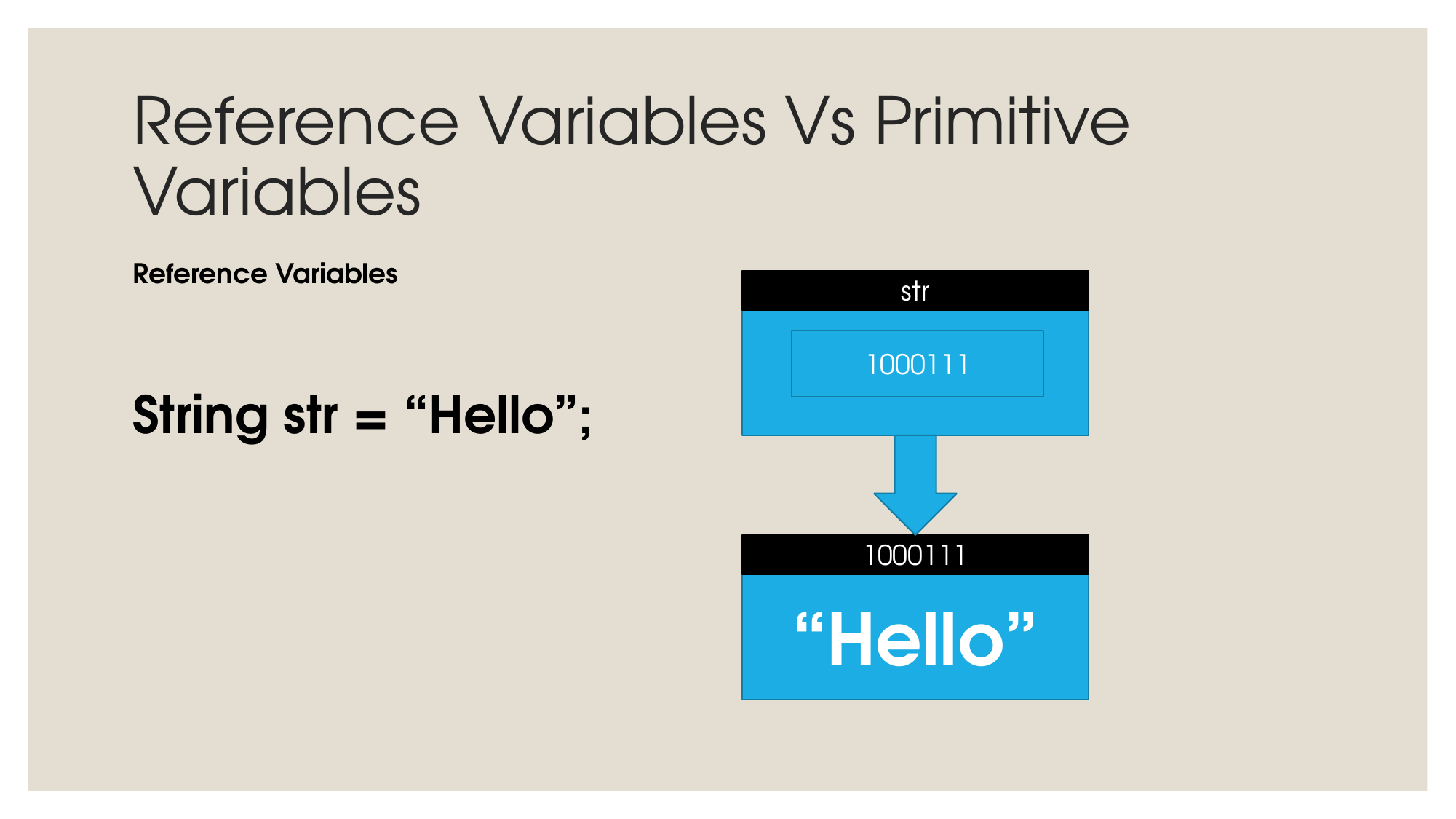

# Reference Variables Vs Primitive Variables
Reference Variables
str

1000111
String str = “Hello”;

1000111

“Hello”